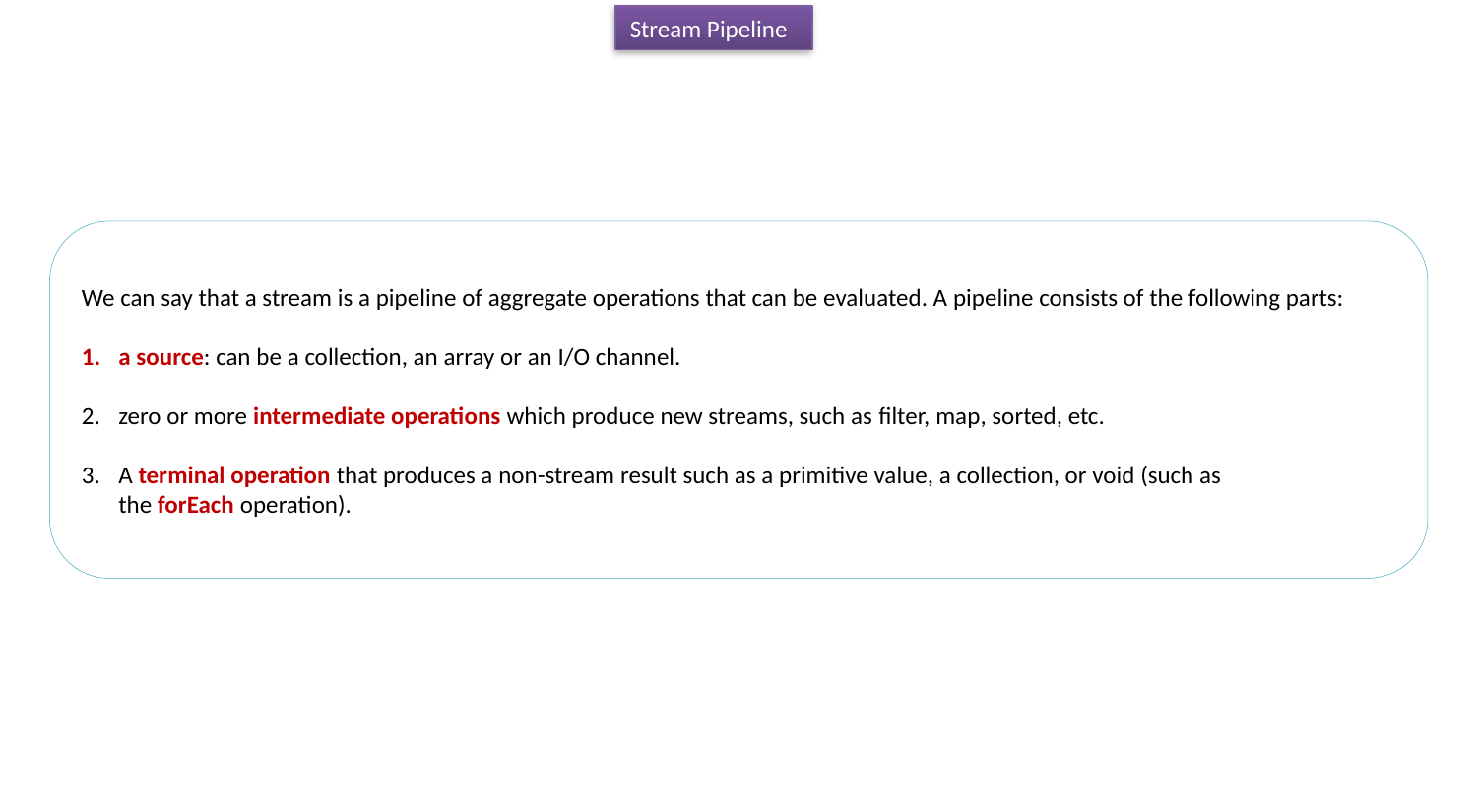

Stream Pipeline

We can say that a stream is a pipeline of aggregate operations that can be evaluated. A pipeline consists of the following parts:

a source: can be a collection, an array or an I/O channel.
zero or more intermediate operations which produce new streams, such as filter, map, sorted, etc.
A terminal operation that produces a non-stream result such as a primitive value, a collection, or void (such as the forEach operation).